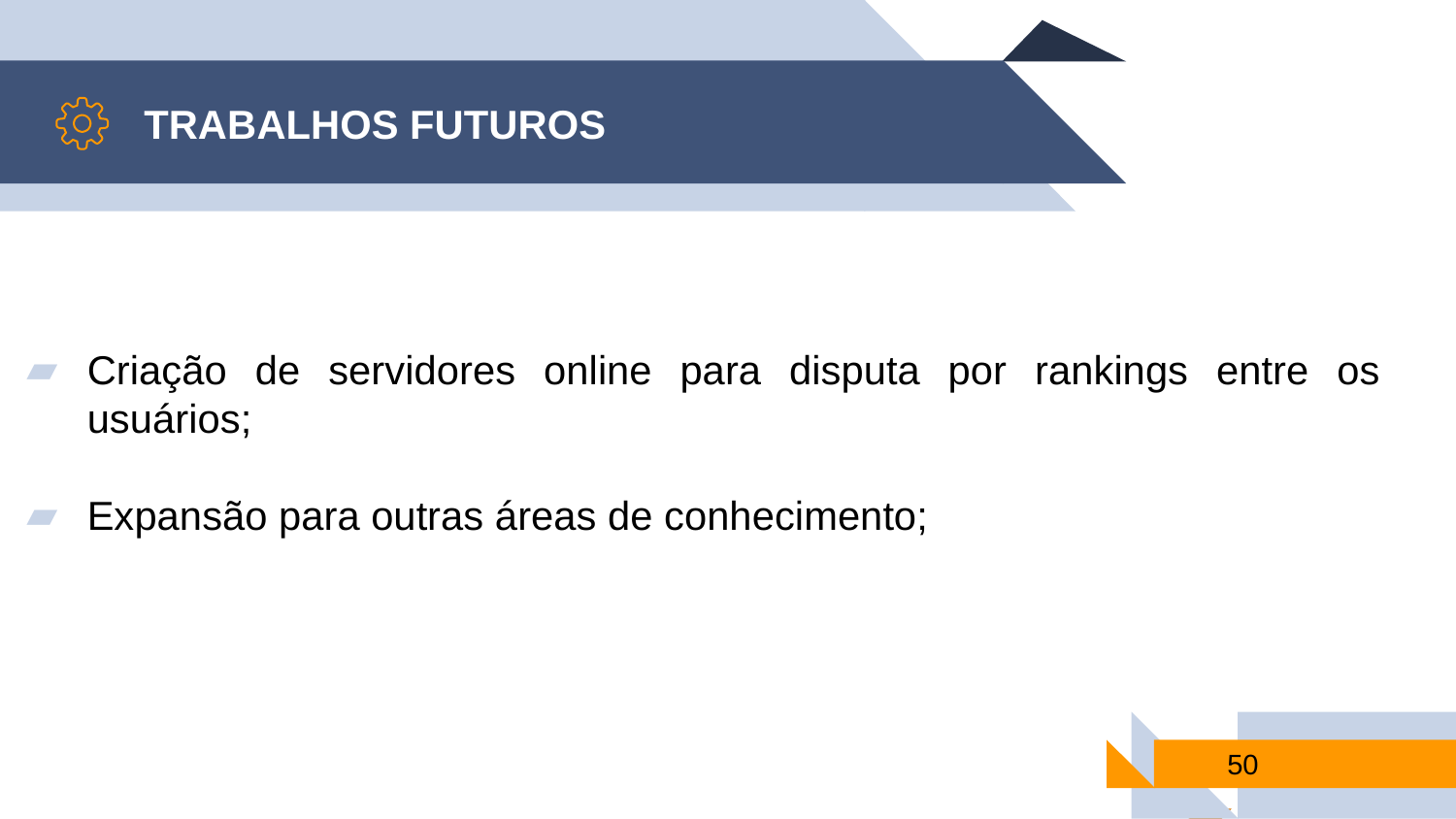

TRABALHOS FUTUROS

Criação de servidores online para disputa por rankings entre os usuários;

Expansão para outras áreas de conhecimento;

50